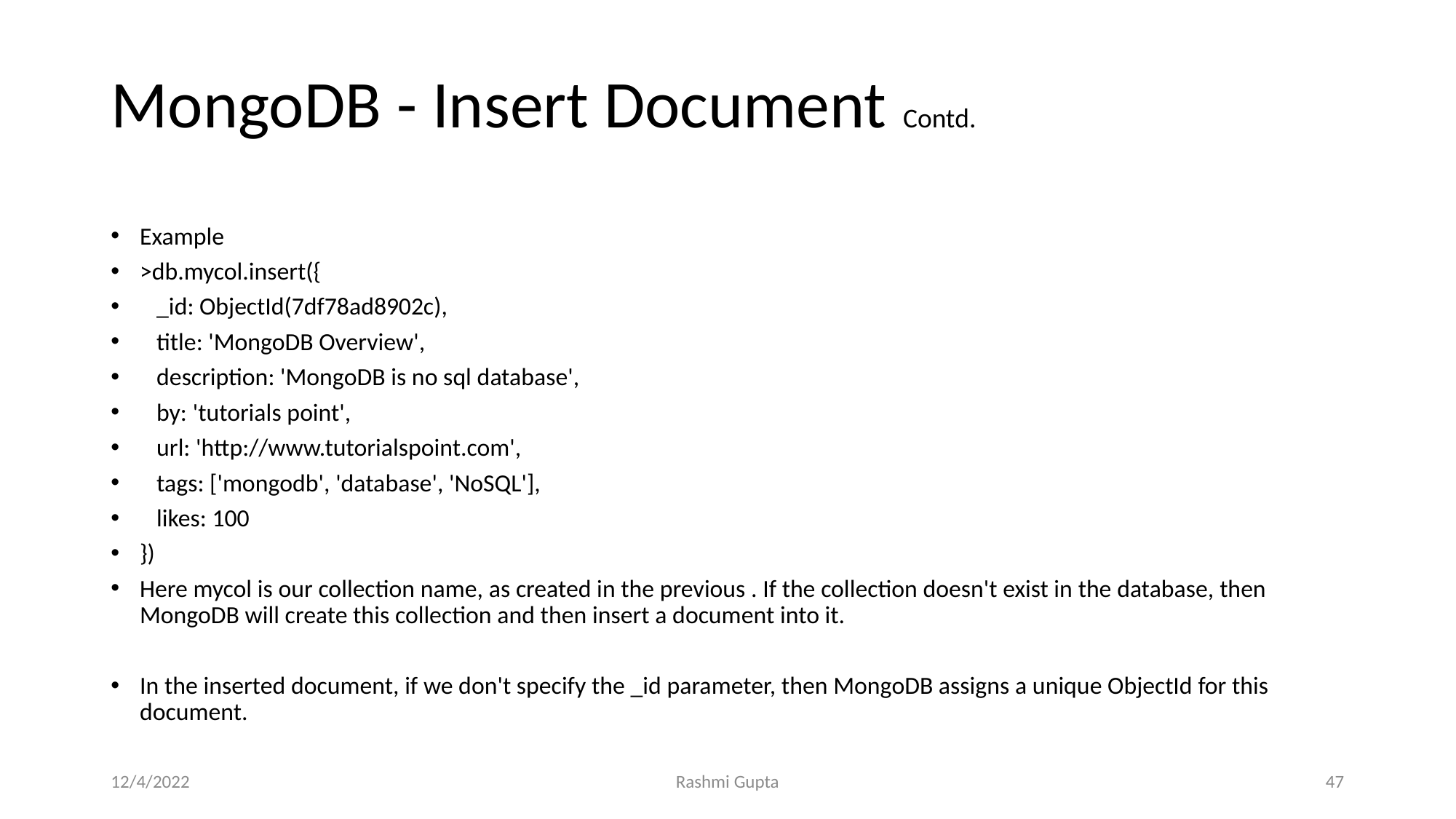

# MongoDB - Insert Document Contd.
Example
>db.mycol.insert({
   _id: ObjectId(7df78ad8902c),
   title: 'MongoDB Overview',
   description: 'MongoDB is no sql database',
   by: 'tutorials point',
   url: 'http://www.tutorialspoint.com',
   tags: ['mongodb', 'database', 'NoSQL'],
   likes: 100
})
Here mycol is our collection name, as created in the previous . If the collection doesn't exist in the database, then MongoDB will create this collection and then insert a document into it.

In the inserted document, if we don't specify the _id parameter, then MongoDB assigns a unique ObjectId for this document.
12/4/2022
Rashmi Gupta
47